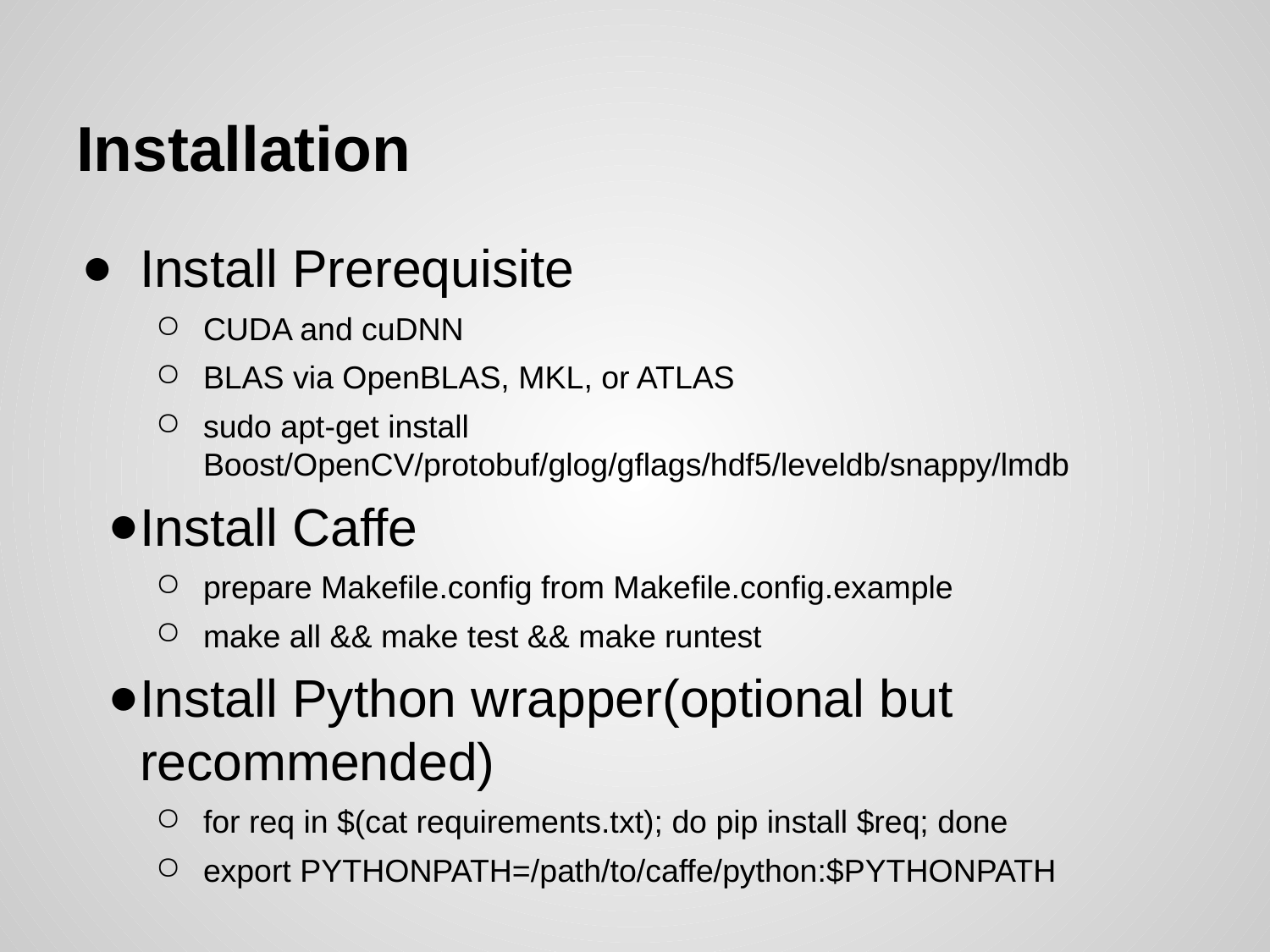

# Installation
Install Prerequisite
CUDA and cuDNN
BLAS via OpenBLAS, MKL, or ATLAS
sudo apt-get install Boost/OpenCV/protobuf/glog/gflags/hdf5/leveldb/snappy/lmdb
Install Caffe
prepare Makefile.config from Makefile.config.example
make all && make test && make runtest
Install Python wrapper(optional but recommended)
for req in $(cat requirements.txt); do pip install $req; done
export PYTHONPATH=/path/to/caffe/python:$PYTHONPATH